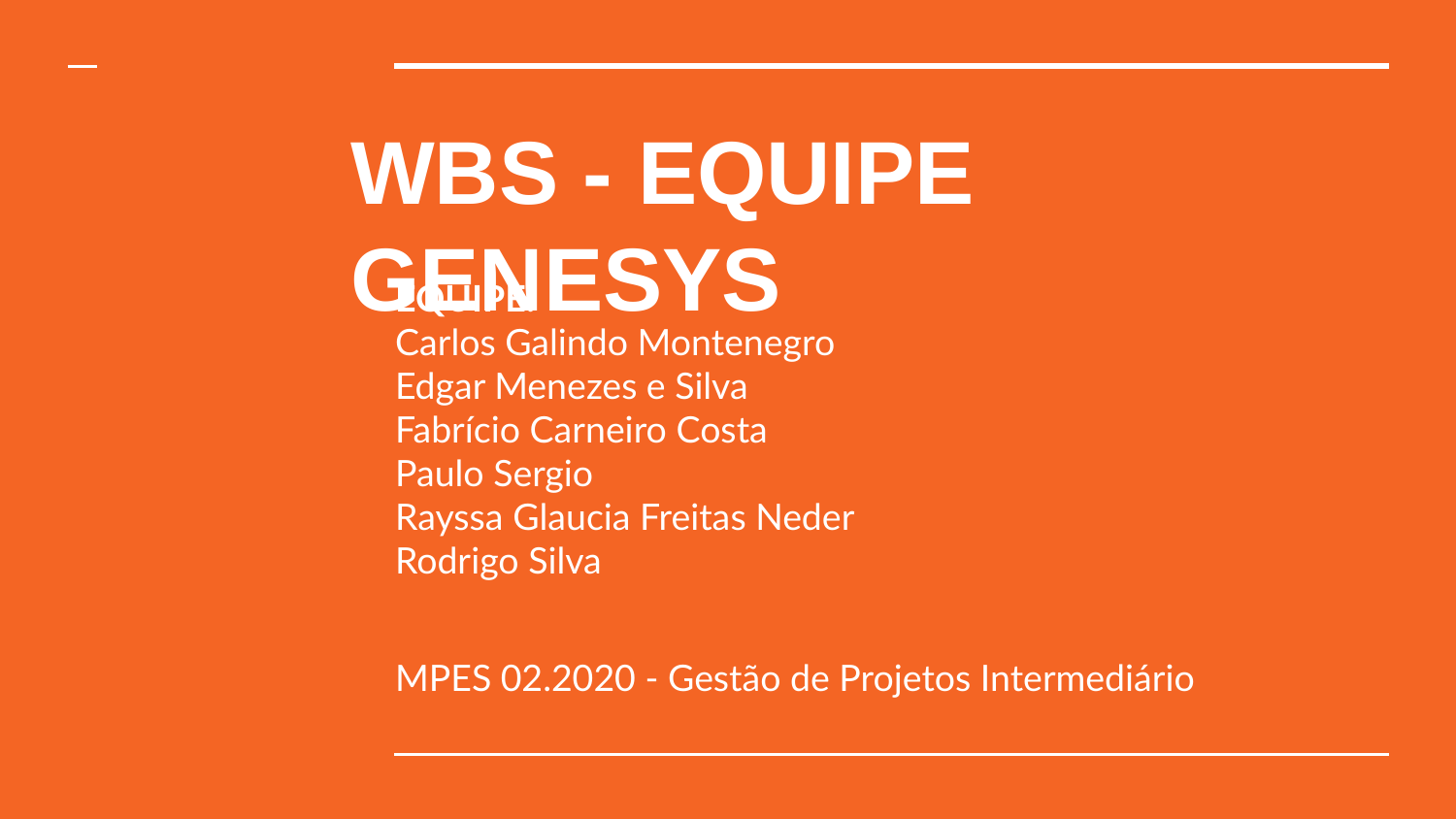

# WBS - EQUIPE GENESYS
EQUIPE:
Carlos Galindo Montenegro
Edgar Menezes e Silva
Fabrício Carneiro Costa
Paulo Sergio
Rayssa Glaucia Freitas Neder
Rodrigo Silva

MPES 02.2020 - Gestão de Projetos Intermediário